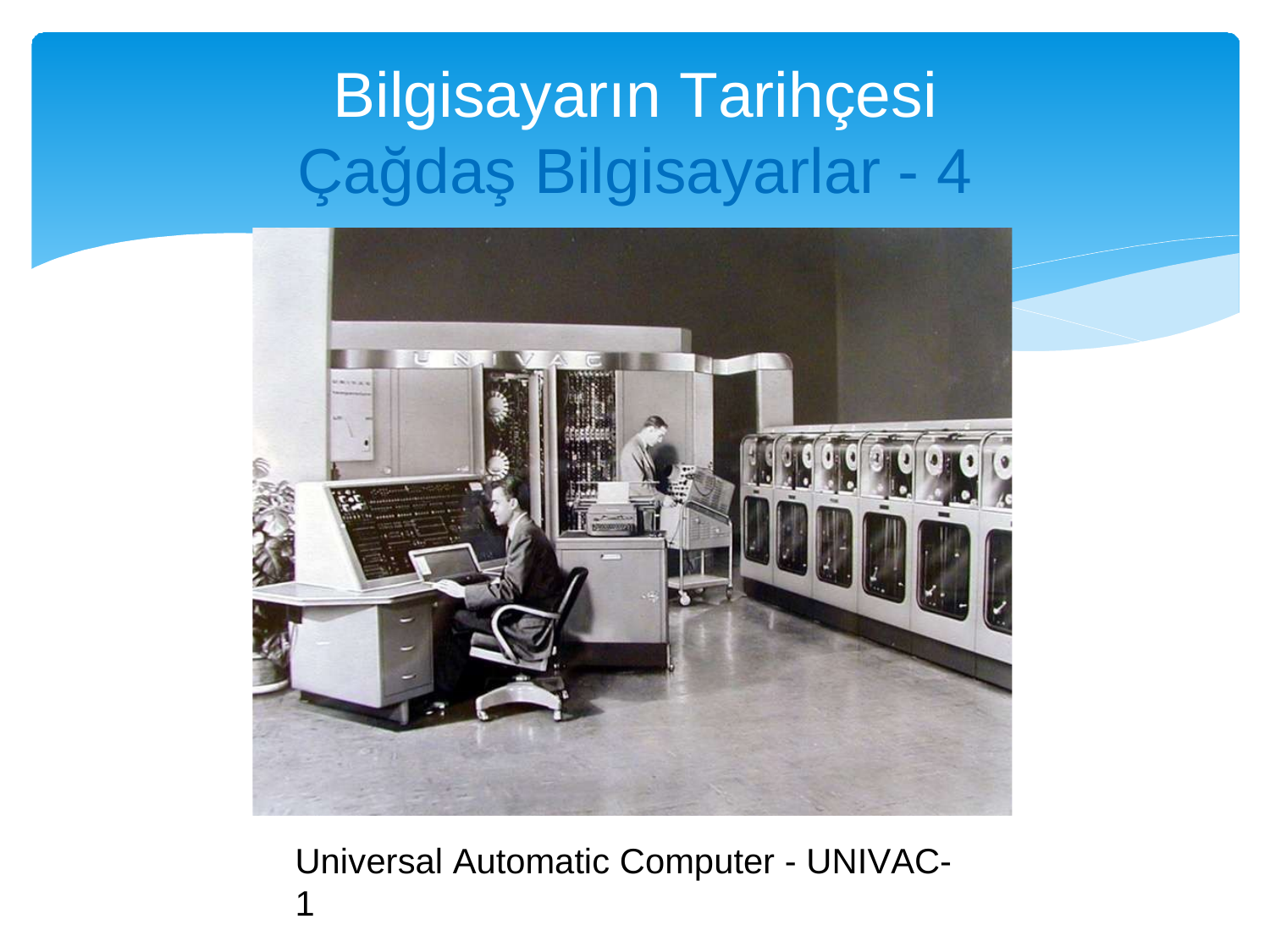

# Bilgisayarın Tarihçesi
Çağdaş Bilgisayarlar - 4

Universal Automatic Computer - UNIVAC-1